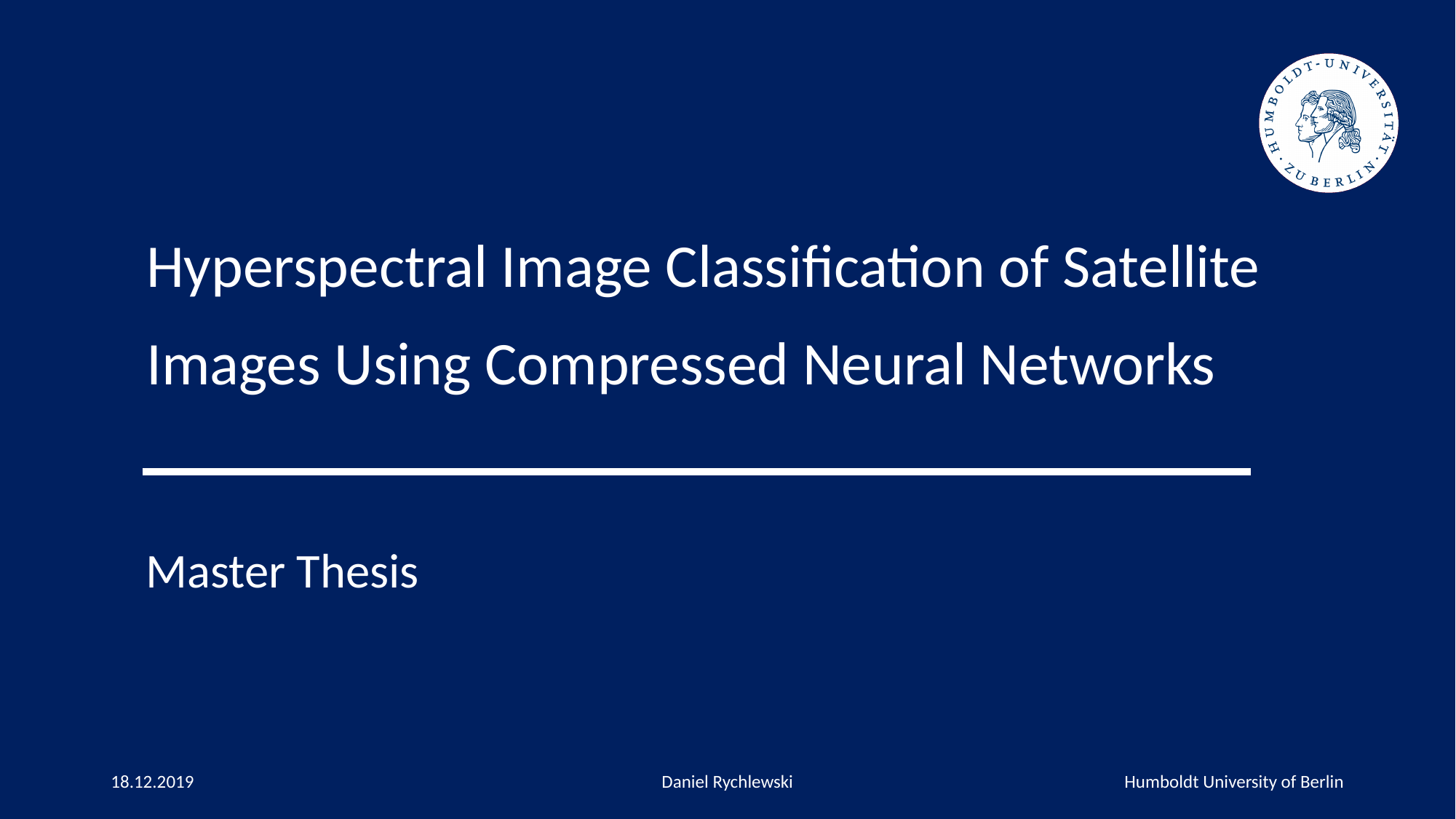

Hyperspectral Image Classification of Satellite Images Using Compressed Neural Networks

Master Thesis
18.12.2019
Daniel Rychlewski
Humboldt University of Berlin